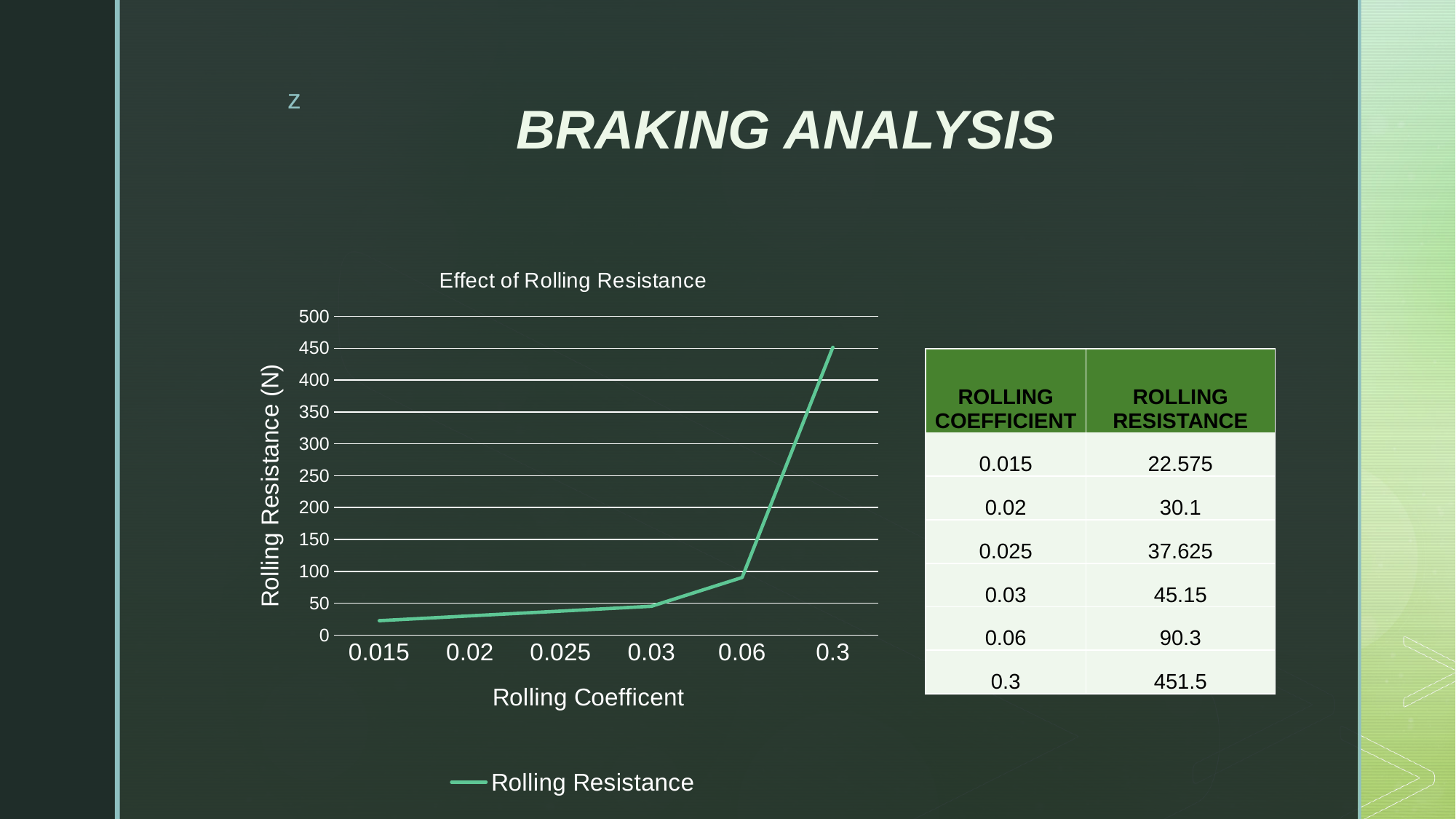

# BRAKING ANALYSIS

### Chart: Effect of Rolling Resistance

| Category | Rolling Resistance |
|---|---|
| 0.015 | 22.575 |
| 0.02 | 30.1 |
| 0.025 | 37.625 |
| 0.03 | 45.15 |
| 0.06 | 90.3 |
| 0.3 | 451.5 |
| ROLLING COEFFICIENT | ROLLING RESISTANCE |
| --- | --- |
| 0.015 | 22.575 |
| 0.02 | 30.1 |
| 0.025 | 37.625 |
| 0.03 | 45.15 |
| 0.06 | 90.3 |
| 0.3 | 451.5 |